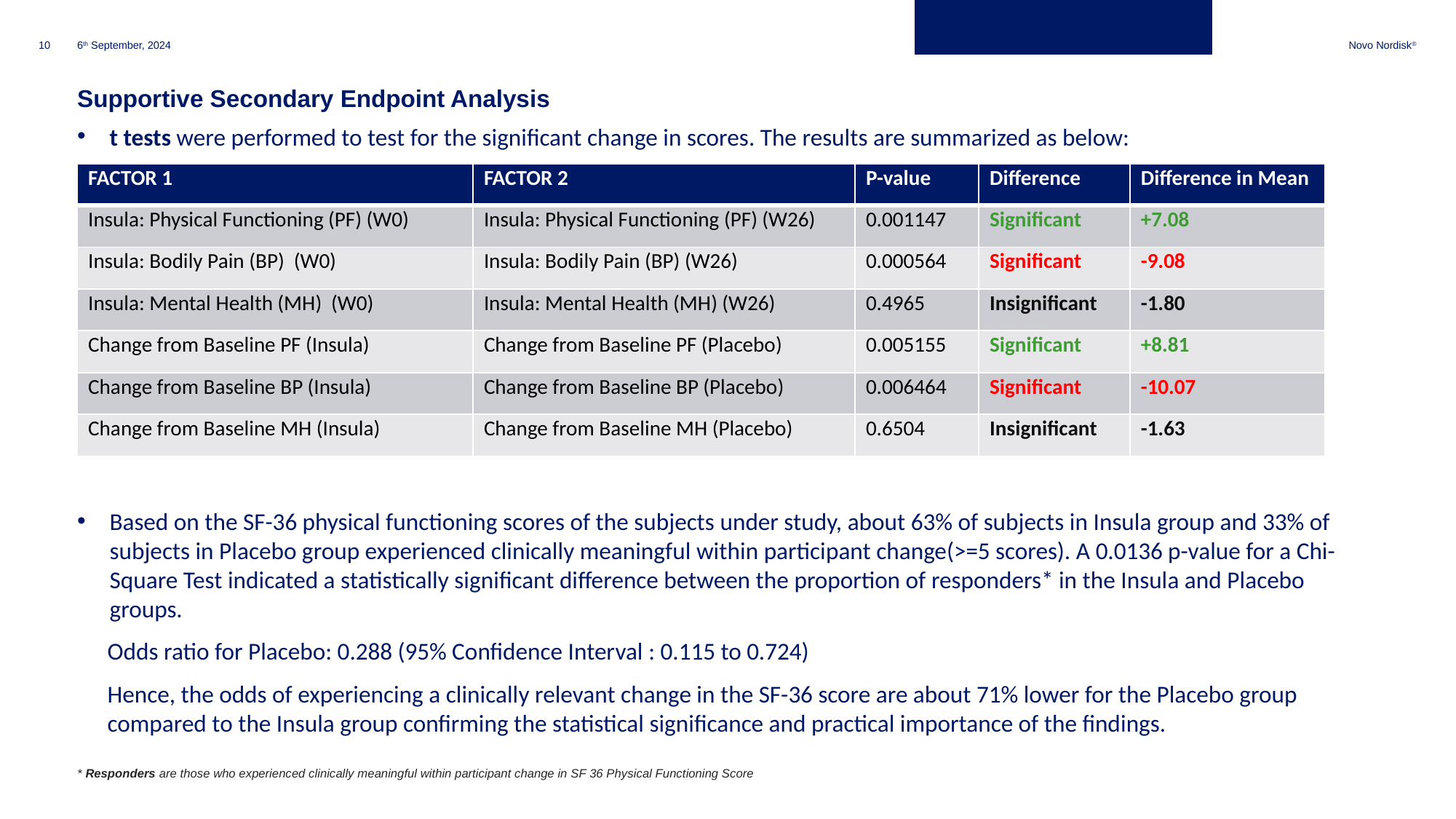

6th September, 2024
10
Supportive Secondary Endpoint Analysis
t tests were performed to test for the significant change in scores. The results are summarized as below:

Based on the SF-36 physical functioning scores of the subjects under study, about 63% of subjects in Insula group and 33% of subjects in Placebo group experienced clinically meaningful within participant change(>=5 scores). A 0.0136 p-value for a Chi-Square Test indicated a statistically significant difference between the proportion of responders* in the Insula and Placebo groups.
Odds ratio for Placebo: 0.288 (95% Confidence Interval : 0.115 to 0.724)
Hence, the odds of experiencing a clinically relevant change in the SF-36 score are about 71% lower for the Placebo group compared to the Insula group confirming the statistical significance and practical importance of the findings.

| FACTOR 1 | FACTOR 2 | P-value | Difference | Difference in Mean |
| --- | --- | --- | --- | --- |
| Insula: Physical Functioning (PF) (W0) | Insula: Physical Functioning (PF) (W26) | 0.001147 | Significant | +7.08 |
| Insula: Bodily Pain (BP) (W0) | Insula: Bodily Pain (BP) (W26) | 0.000564 | Significant | -9.08 |
| Insula: Mental Health (MH) (W0) | Insula: Mental Health (MH) (W26) | 0.4965 | Insignificant | -1.80 |
| Change from Baseline PF (Insula) | Change from Baseline PF (Placebo) | 0.005155 | Significant | +8.81 |
| Change from Baseline BP (Insula) | Change from Baseline BP (Placebo) | 0.006464 | Significant | -10.07 |
| Change from Baseline MH (Insula) | Change from Baseline MH (Placebo) | 0.6504 | Insignificant | -1.63 |

* Responders are those who experienced clinically meaningful within participant change in SF 36 Physical Functioning Score